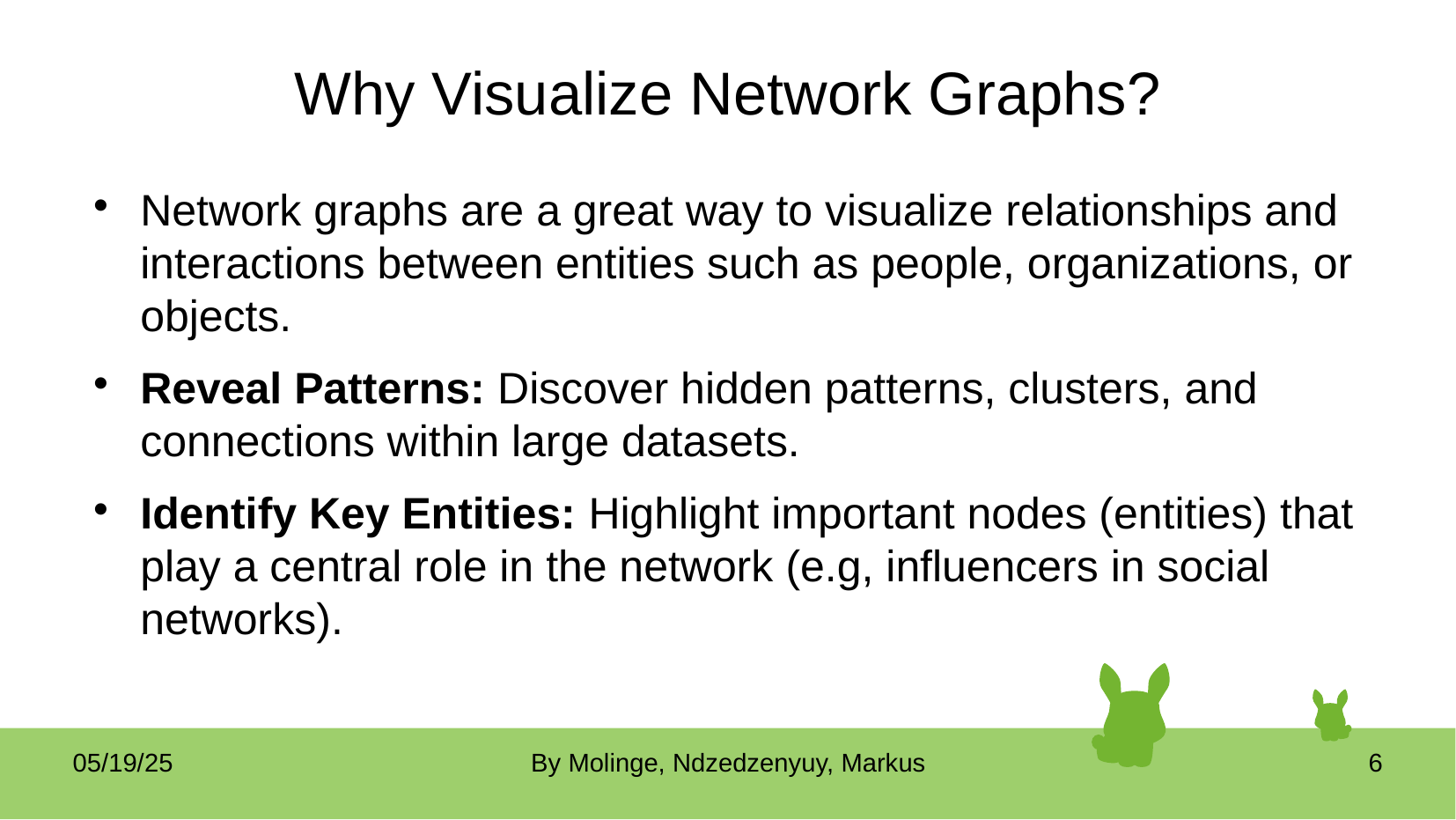

# Why Visualize Network Graphs?
Network graphs are a great way to visualize relationships and interactions between entities such as people, organizations, or objects.
Reveal Patterns: Discover hidden patterns, clusters, and connections within large datasets.
Identify Key Entities: Highlight important nodes (entities) that play a central role in the network (e.g, influencers in social networks).
05/19/25
By Molinge, Ndzedzenyuy, Markus
6